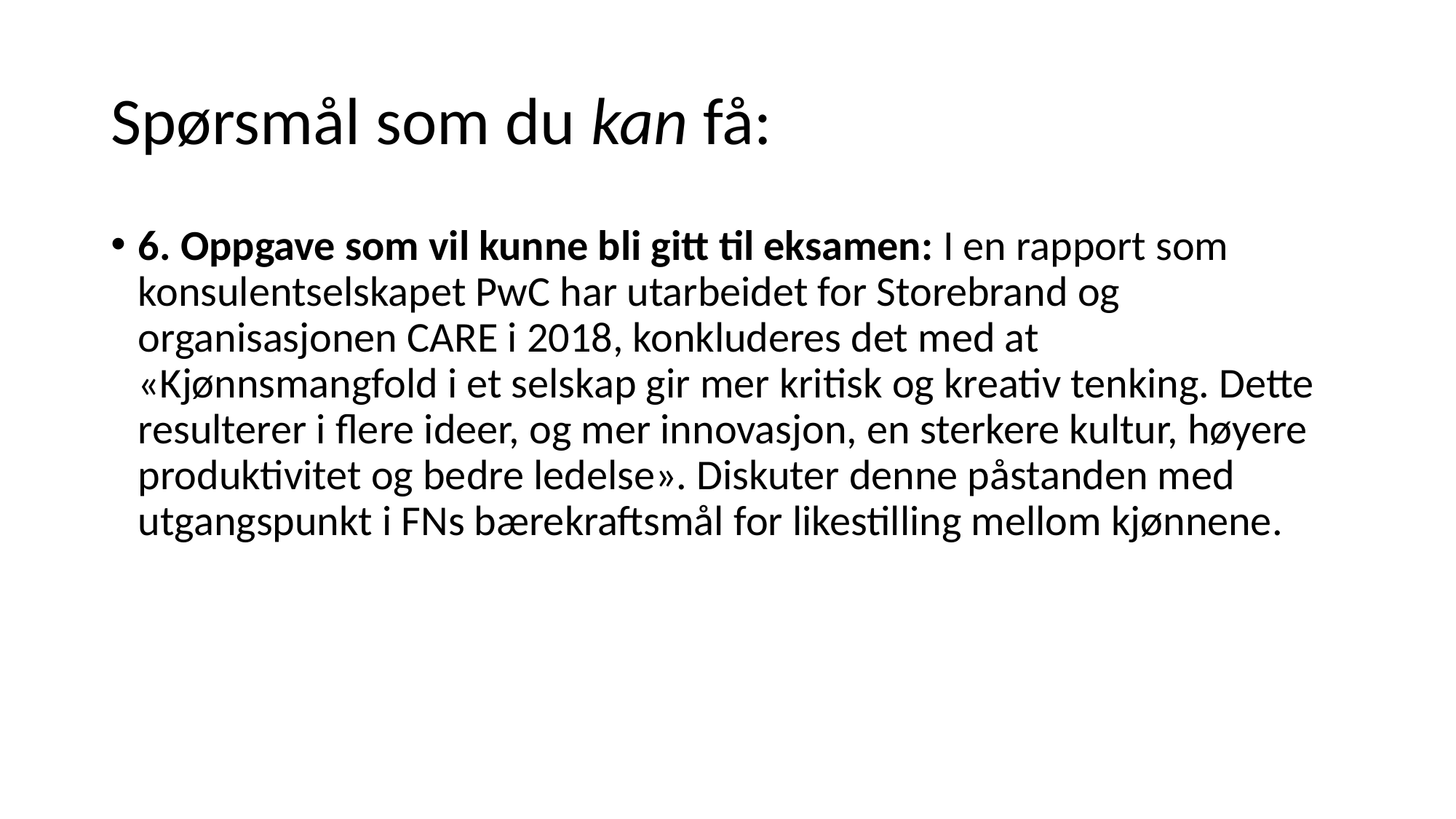

# Spørsmål som du kan få:
6. Oppgave som vil kunne bli gitt til eksamen: I en rapport som konsulentselskapet PwC har utarbeidet for Storebrand og organisasjonen CARE i 2018, konkluderes det med at «Kjønnsmangfold i et selskap gir mer kritisk og kreativ tenking. Dette resulterer i flere ideer, og mer innovasjon, en sterkere kultur, høyere produktivitet og bedre ledelse». Diskuter denne påstanden med utgangspunkt i FNs bærekraftsmål for likestilling mellom kjønnene.